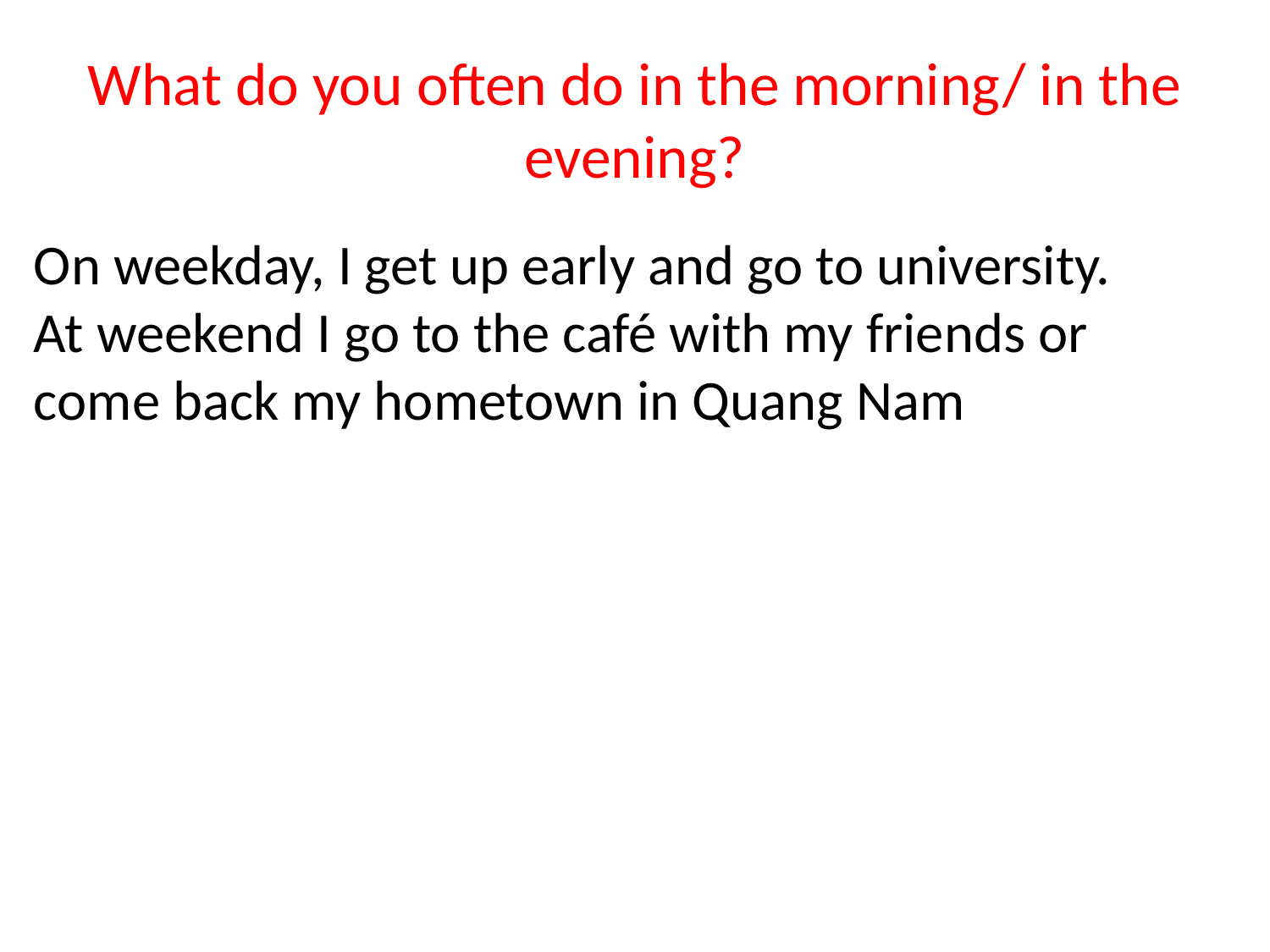

# What do you often do in the morning/ in the evening?
On weekday, I get up early and go to university. At weekend I go to the café with my friends or come back my hometown in Quang Nam